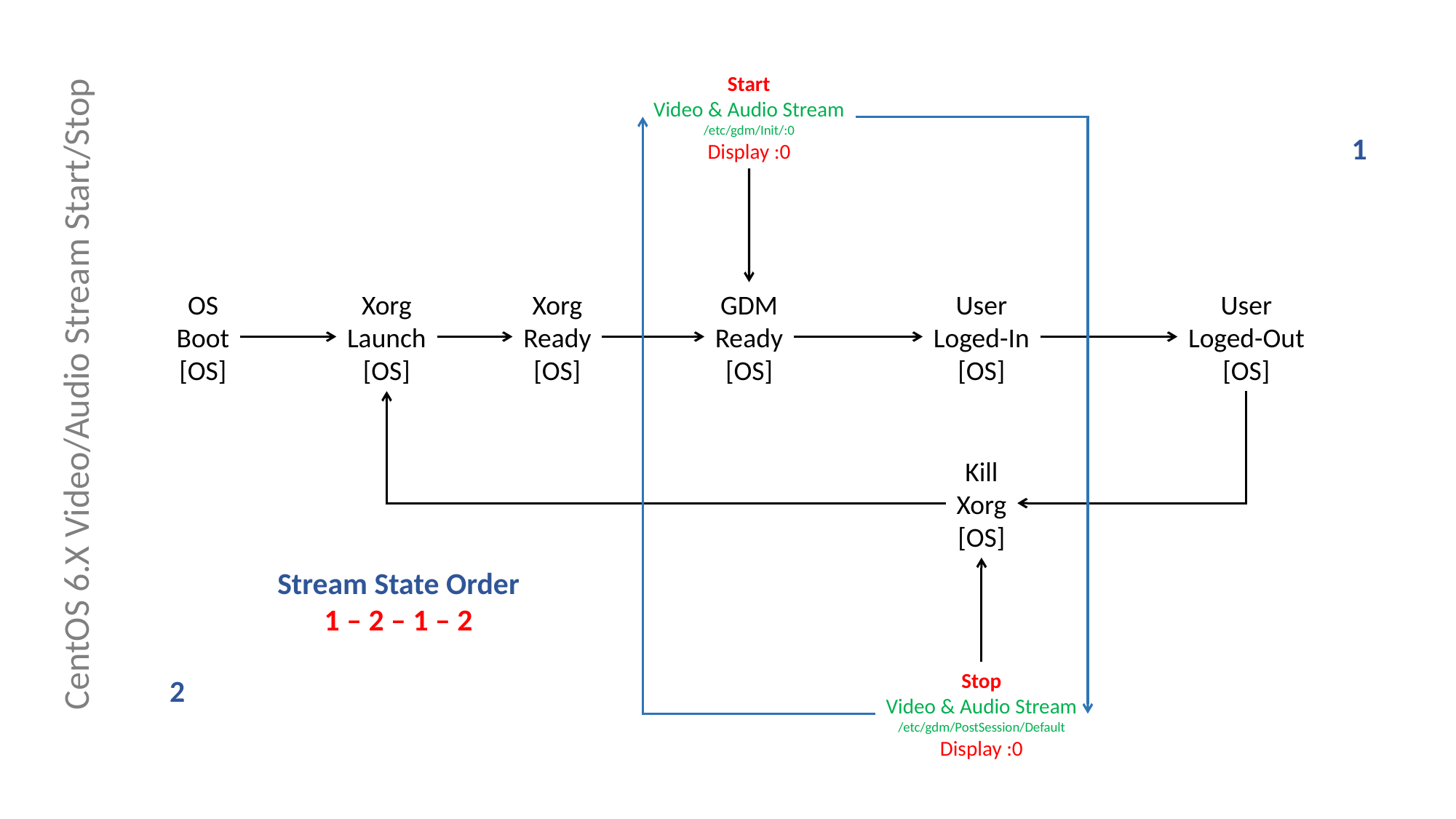

Start
Video & Audio Stream
/etc/gdm/Init/:0
Display :0
1
Xorg
Launch
[OS]
Xorg
Ready
[OS]
GDM
Ready
[OS]
User
Loged-In
[OS]
User
Loged-Out
[OS]
OS
Boot
[OS]
CentOS 6.X Video/Audio Stream Start/Stop
Kill
Xorg
[OS]
Stream State Order
1 – 2 – 1 – 2
Stop
Video & Audio Stream
/etc/gdm/PostSession/Default
Display :0
2